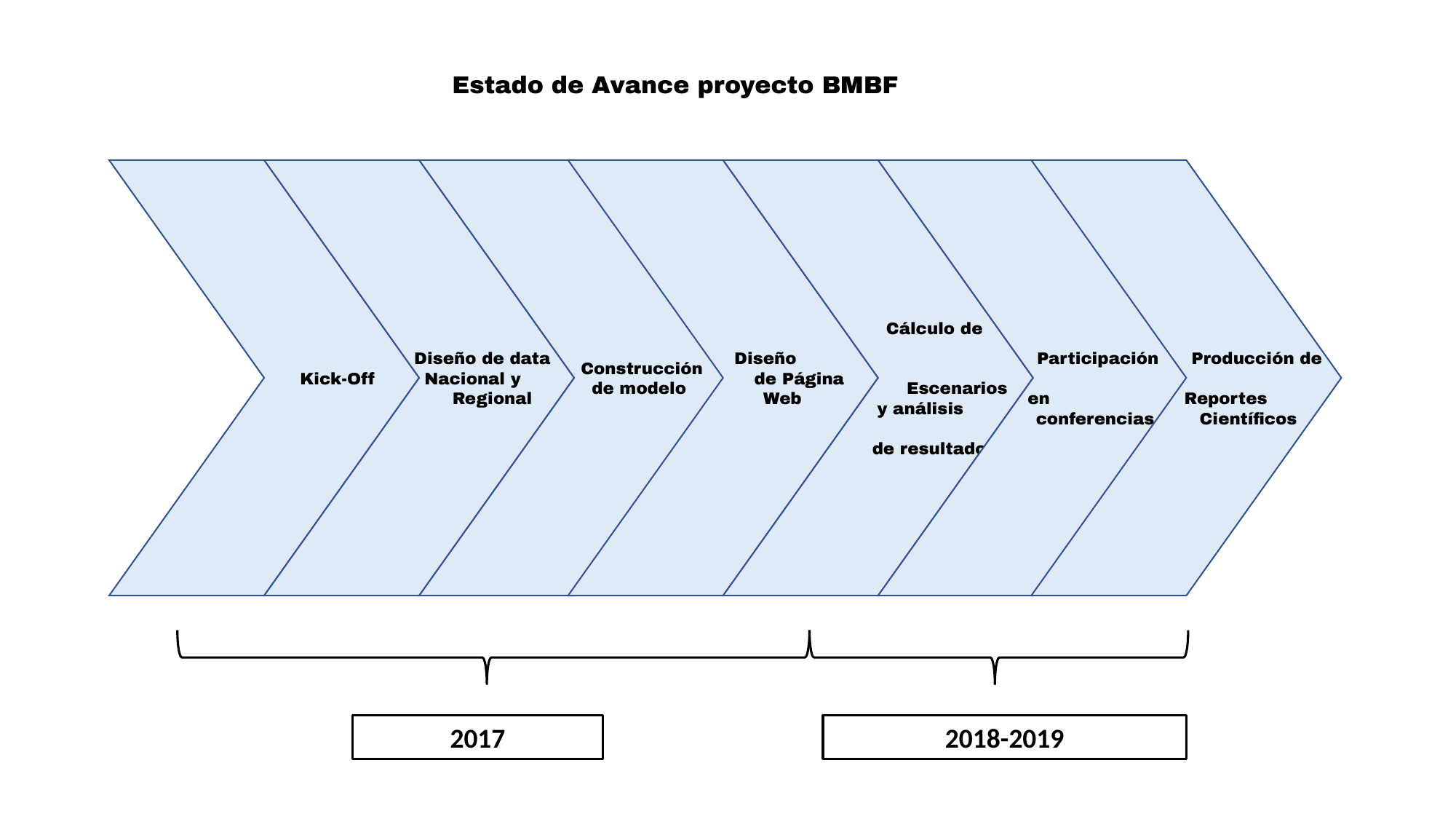

Estado de Avance proyecto BMBF
                          Kick-Off
                                 Diseño de data
                      Nacional y
                          Regional
                        Construcción
                        de modelo
                       Diseño
                           de Página
                     Web

                           Cálculo de
                            Escenarios
                         y análisis
                    de resultados

                          Participación
              en
                      conferencias

                          Producción de
                  Reportes
                      Científicos

2017
2018-2019